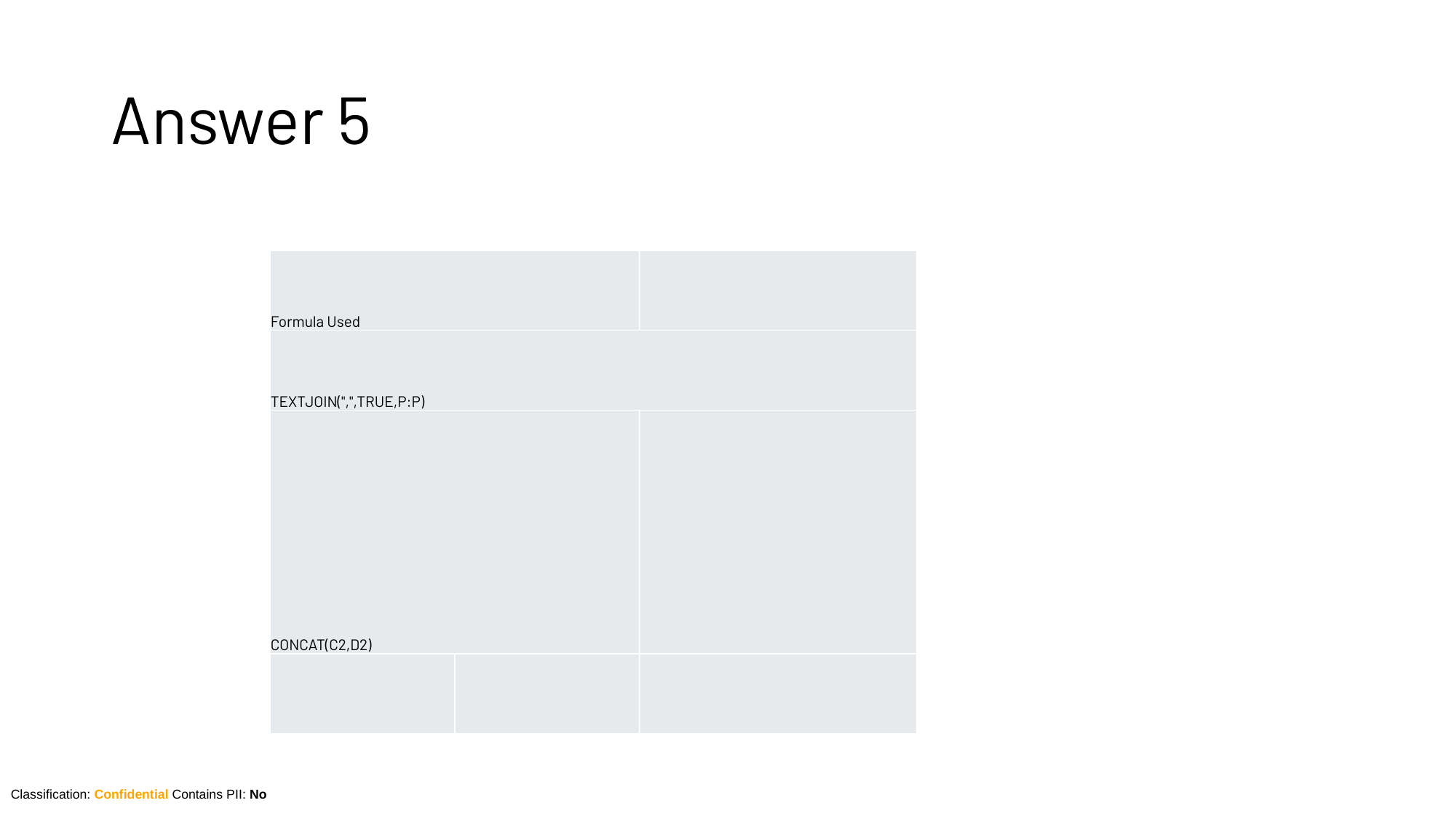

# Answer 5
| Formula Used |  |  |
| --- | --- | --- |
| TEXTJOIN(",",TRUE,P:P) |  |  |
| CONCAT(C2,D2) |  |  |
|  |  |  |